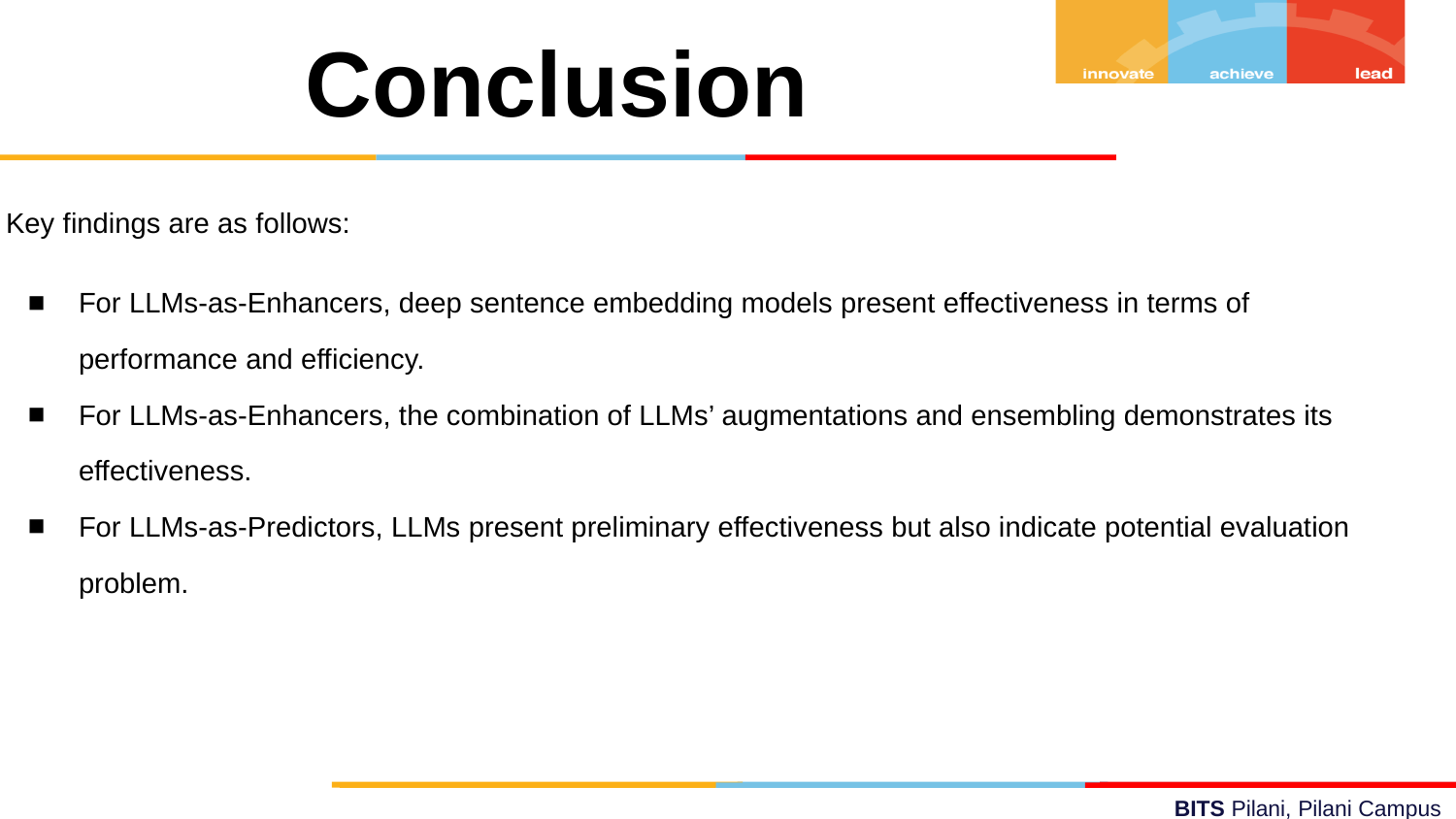

# Conclusion
Key findings are as follows:
For LLMs-as-Enhancers, deep sentence embedding models present effectiveness in terms of performance and efficiency.
For LLMs-as-Enhancers, the combination of LLMs’ augmentations and ensembling demonstrates its effectiveness.
For LLMs-as-Predictors, LLMs present preliminary effectiveness but also indicate potential evaluation problem.